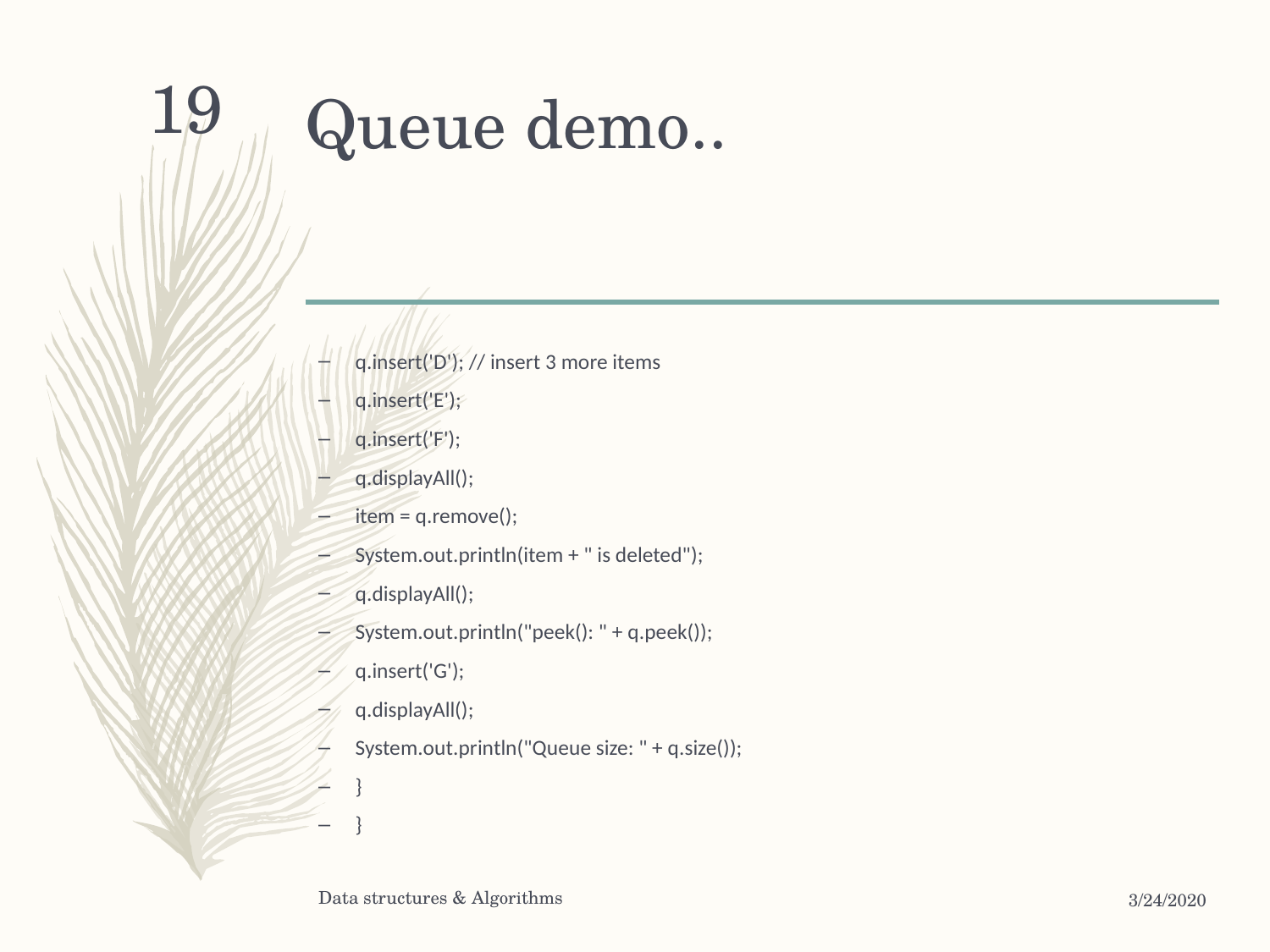

# Queue demo..
19
q.insert('D'); // insert 3 more items
q.insert('E');
q.insert('F');
q.displayAll();
item = q.remove();
System.out.println(item + " is deleted");
q.displayAll();
System.out.println("peek(): " + q.peek());
q.insert('G');
q.displayAll();
System.out.println("Queue size: " + q.size());
}
}
Data structures & Algorithms
3/24/2020